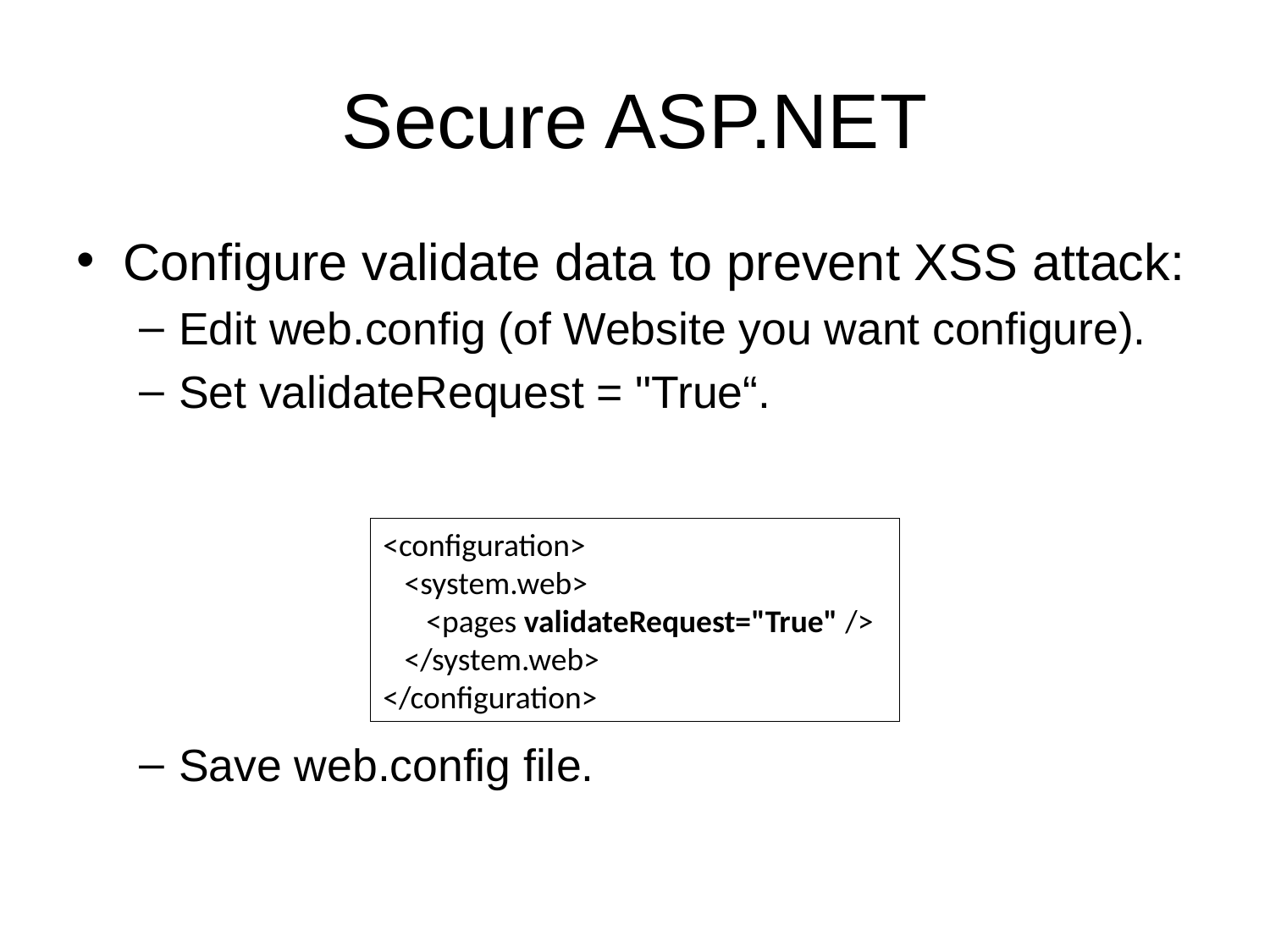

# Secure ASP.NET
Configure validate data to prevent XSS attack:
Edit web.config (of Website you want configure).
Set validateRequest = "True“.

Save web.config file.

<configuration>
   <system.web>
      <pages validateRequest="True" />
   </system.web>
</configuration>